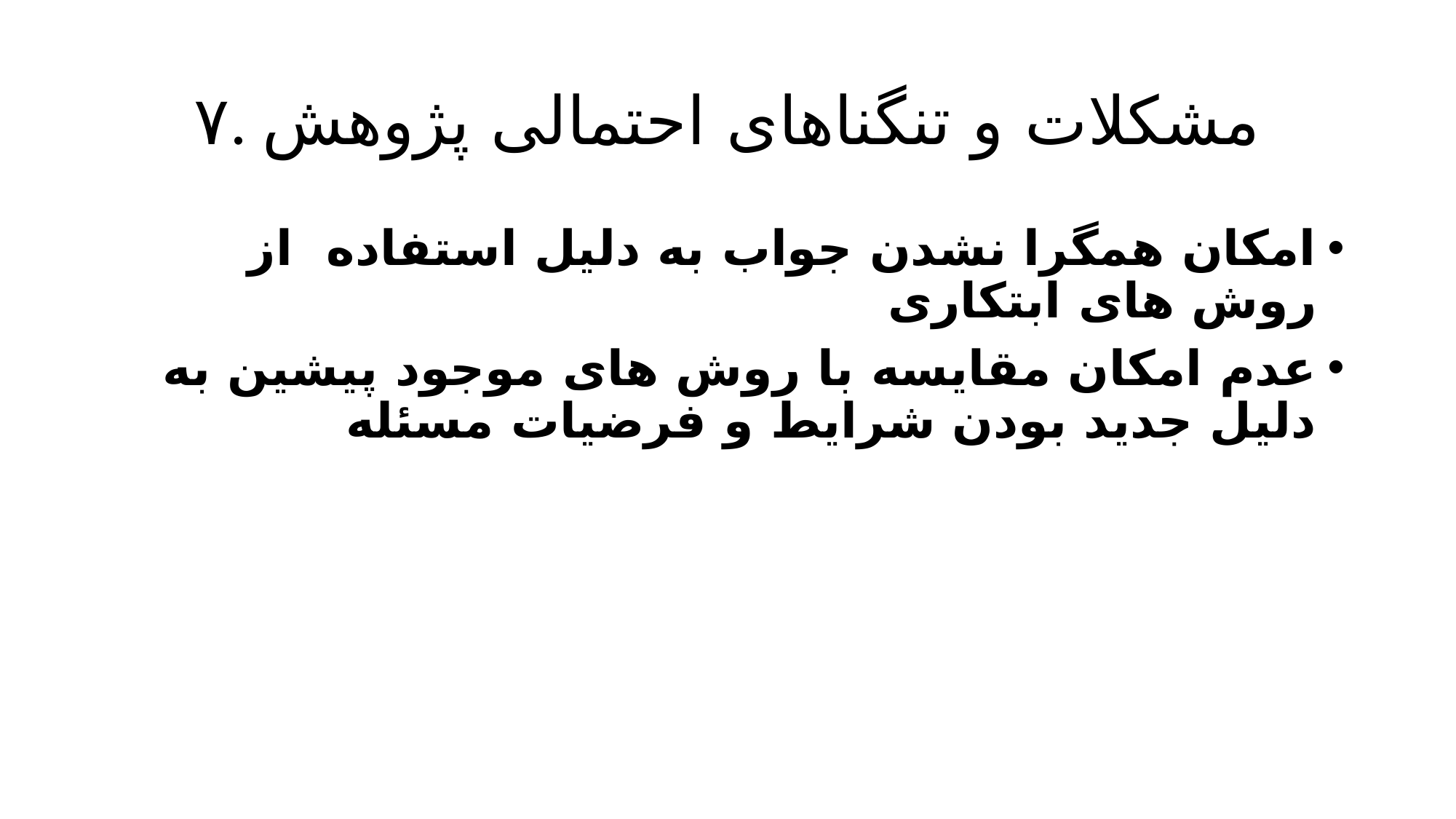

# ۷. مشکلات و تنگناهای احتمالی پژوهش
امکان همگرا نشدن جواب به دلیل استفاده  از روش های ابتکاری
عدم امکان مقایسه با روش های موجود پیشین به دلیل جدید بودن شرایط و فرضیات مسئله